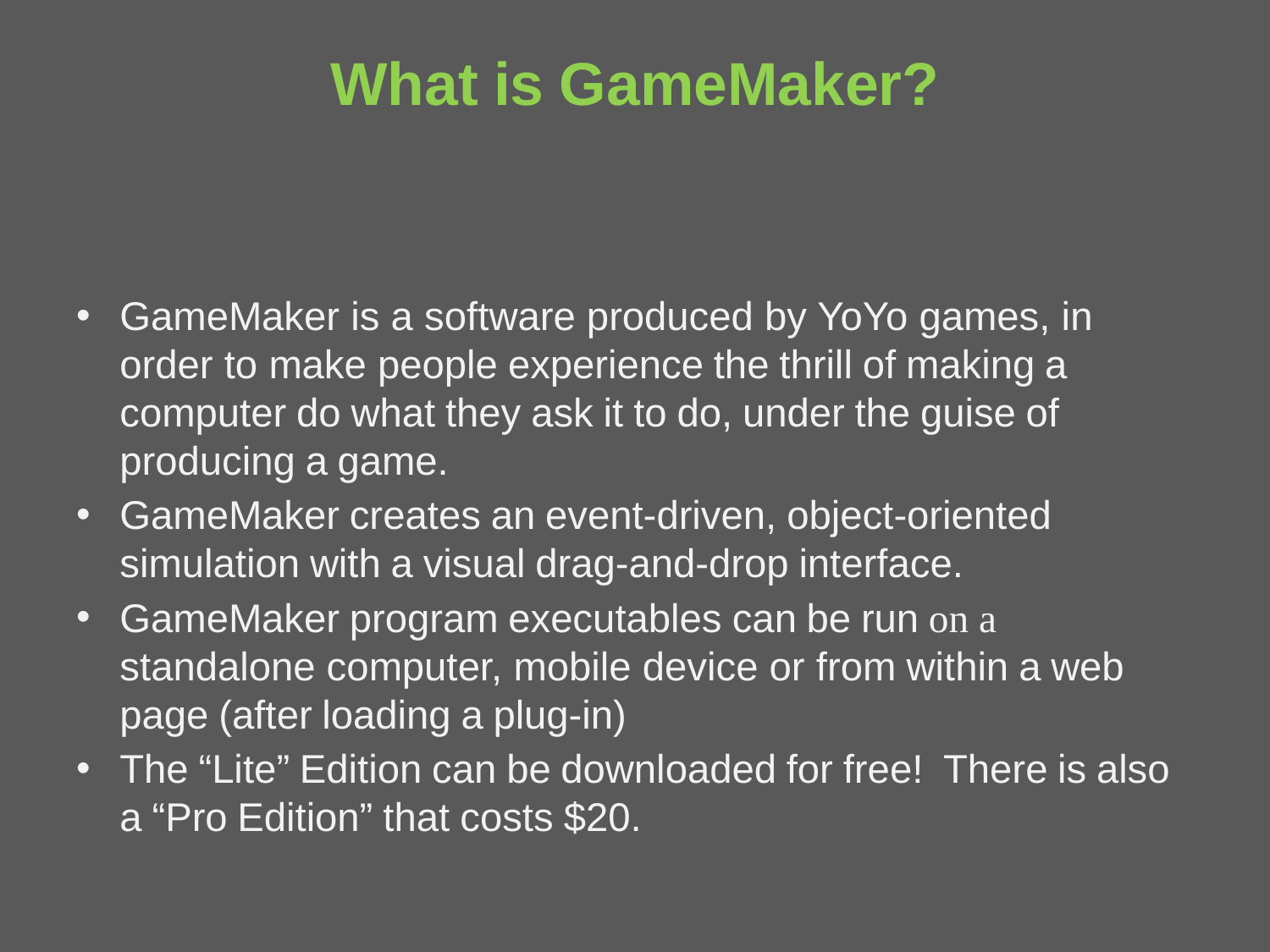

# What is GameMaker?

GameMaker is a software produced by YoYo games, in order to make people experience the thrill of making a computer do what they ask it to do, under the guise of producing a game.
GameMaker creates an event-driven, object-oriented simulation with a visual drag-and-drop interface.
GameMaker program executables can be run on a standalone computer, mobile device or from within a web page (after loading a plug-in)
The “Lite” Edition can be downloaded for free!  There is also a “Pro Edition” that costs $20.